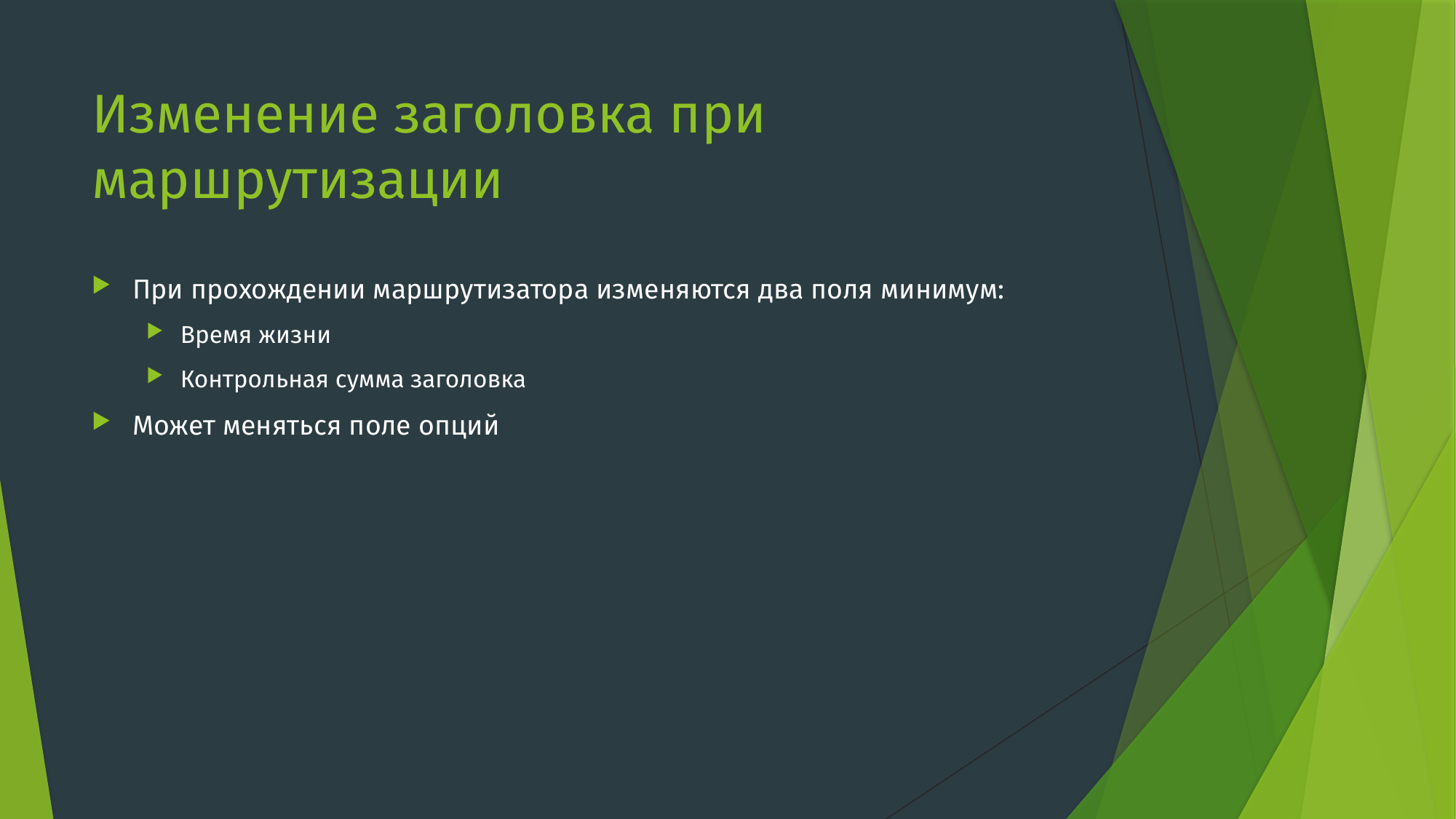

# Изменение заголовка при маршрутизации
При прохождении маршрутизатора изменяются два поля минимум:
Время жизни
Контрольная сумма заголовка
Может меняться поле опций